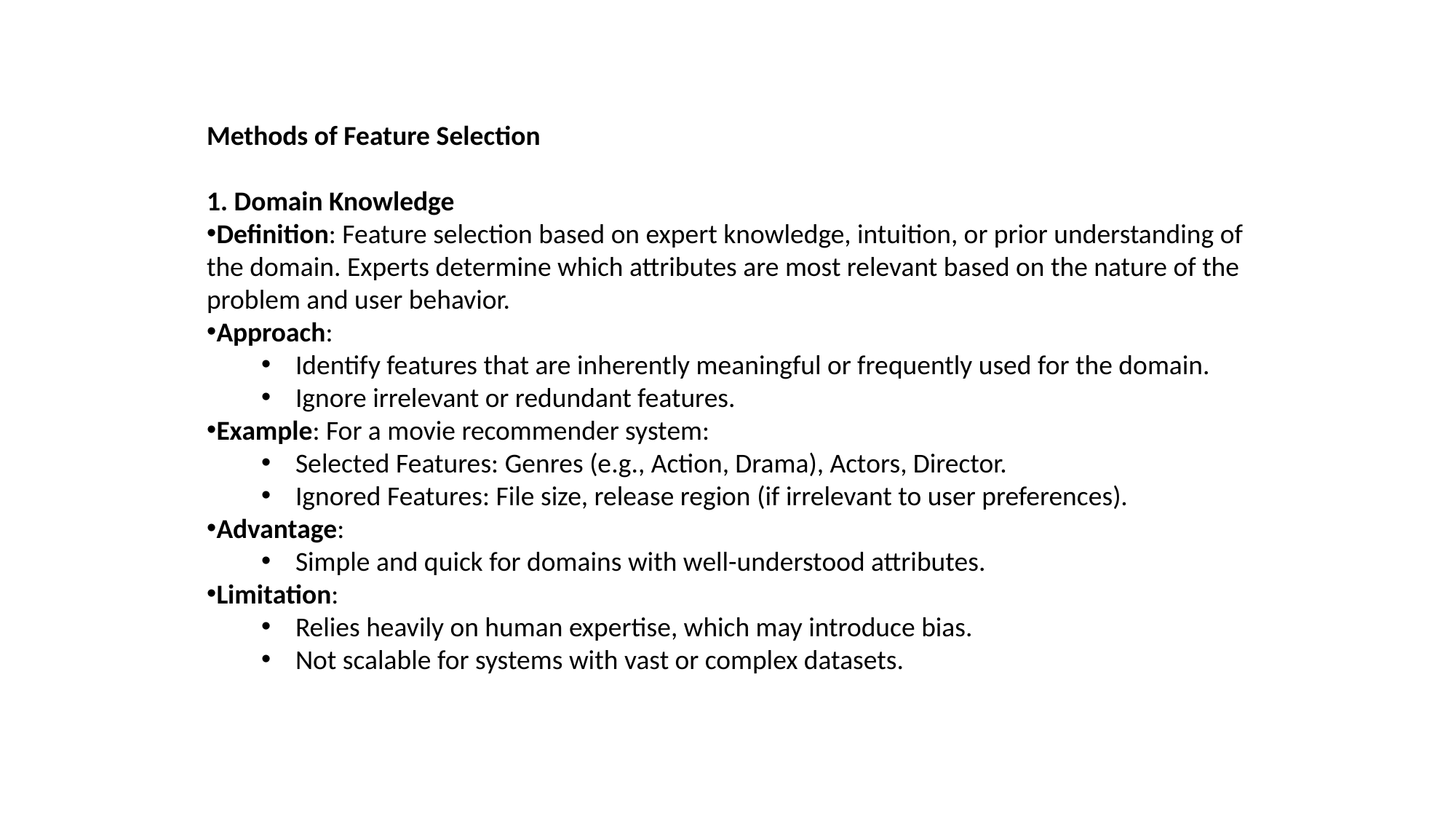

Methods of Feature Selection

1. Domain Knowledge
Definition: Feature selection based on expert knowledge, intuition, or prior understanding of the domain. Experts determine which attributes are most relevant based on the nature of the problem and user behavior.
Approach:
Identify features that are inherently meaningful or frequently used for the domain.
Ignore irrelevant or redundant features.
Example: For a movie recommender system:
Selected Features: Genres (e.g., Action, Drama), Actors, Director.
Ignored Features: File size, release region (if irrelevant to user preferences).
Advantage:
Simple and quick for domains with well-understood attributes.
Limitation:
Relies heavily on human expertise, which may introduce bias.
Not scalable for systems with vast or complex datasets.